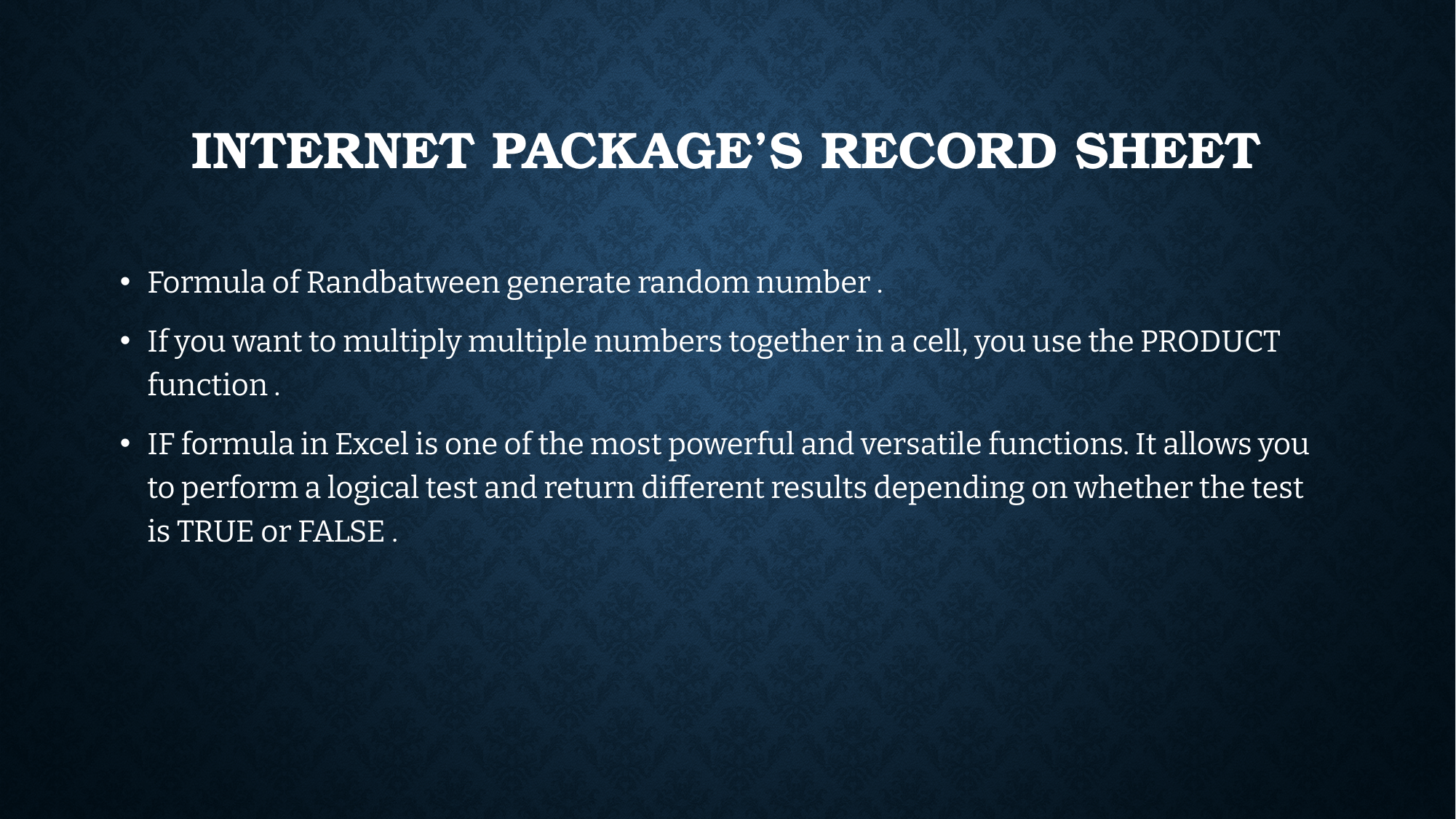

# INTERNET PACKAGE’S RECORD SHEET
Formula of Randbatween generate random number .
If you want to multiply multiple numbers together in a cell, you use the PRODUCT function .
IF formula in Excel is one of the most powerful and versatile functions. It allows you to perform a logical test and return different results depending on whether the test is TRUE or FALSE .